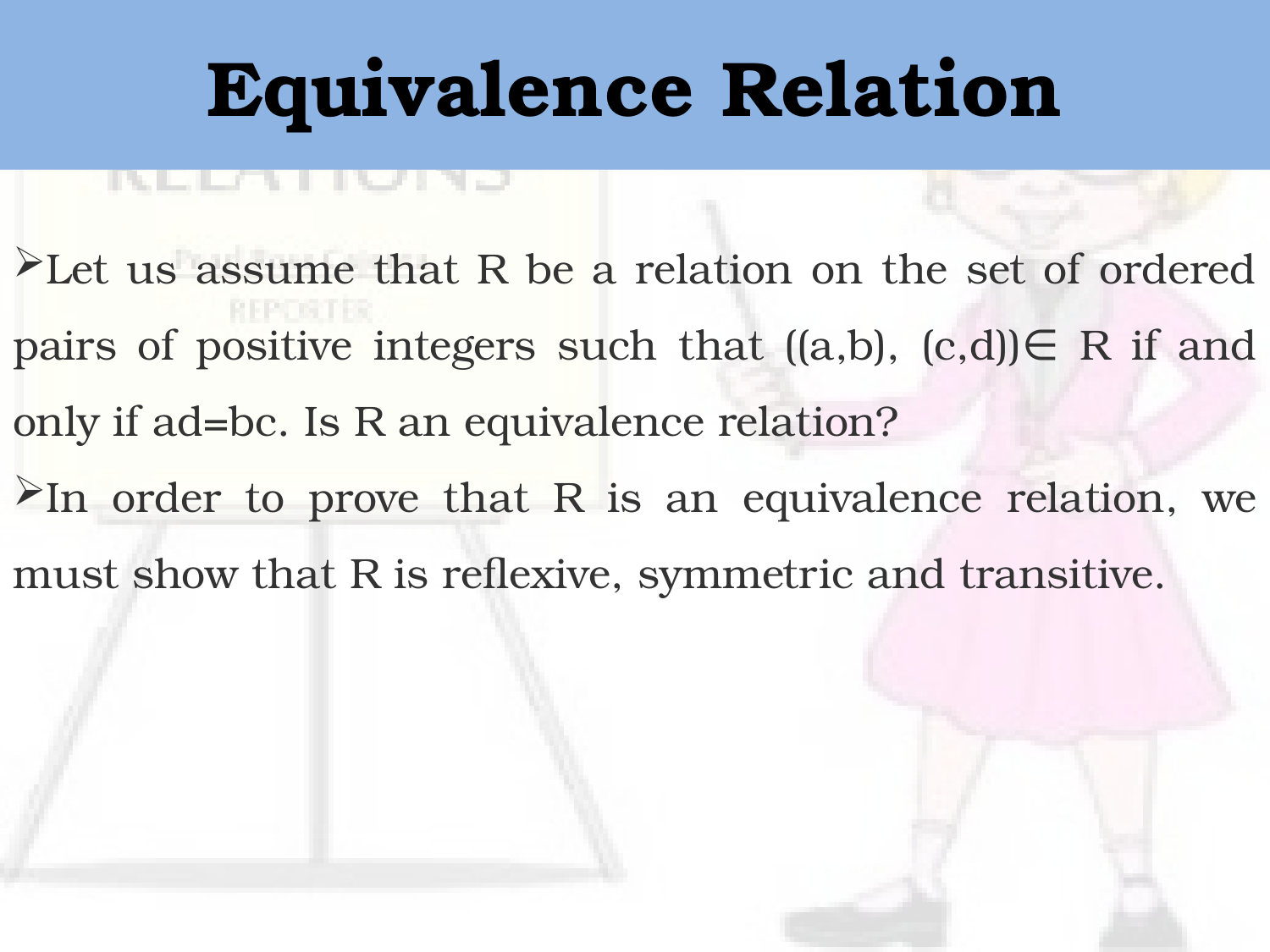

Equivalence Relation
Let us assume that R be a relation on the set of ordered pairs of positive integers such that ((a,b), (c,d))∈ R if and only if ad=bc. Is R an equivalence relation?
In order to prove that R is an equivalence relation, we must show that R is reflexive, symmetric and transitive.